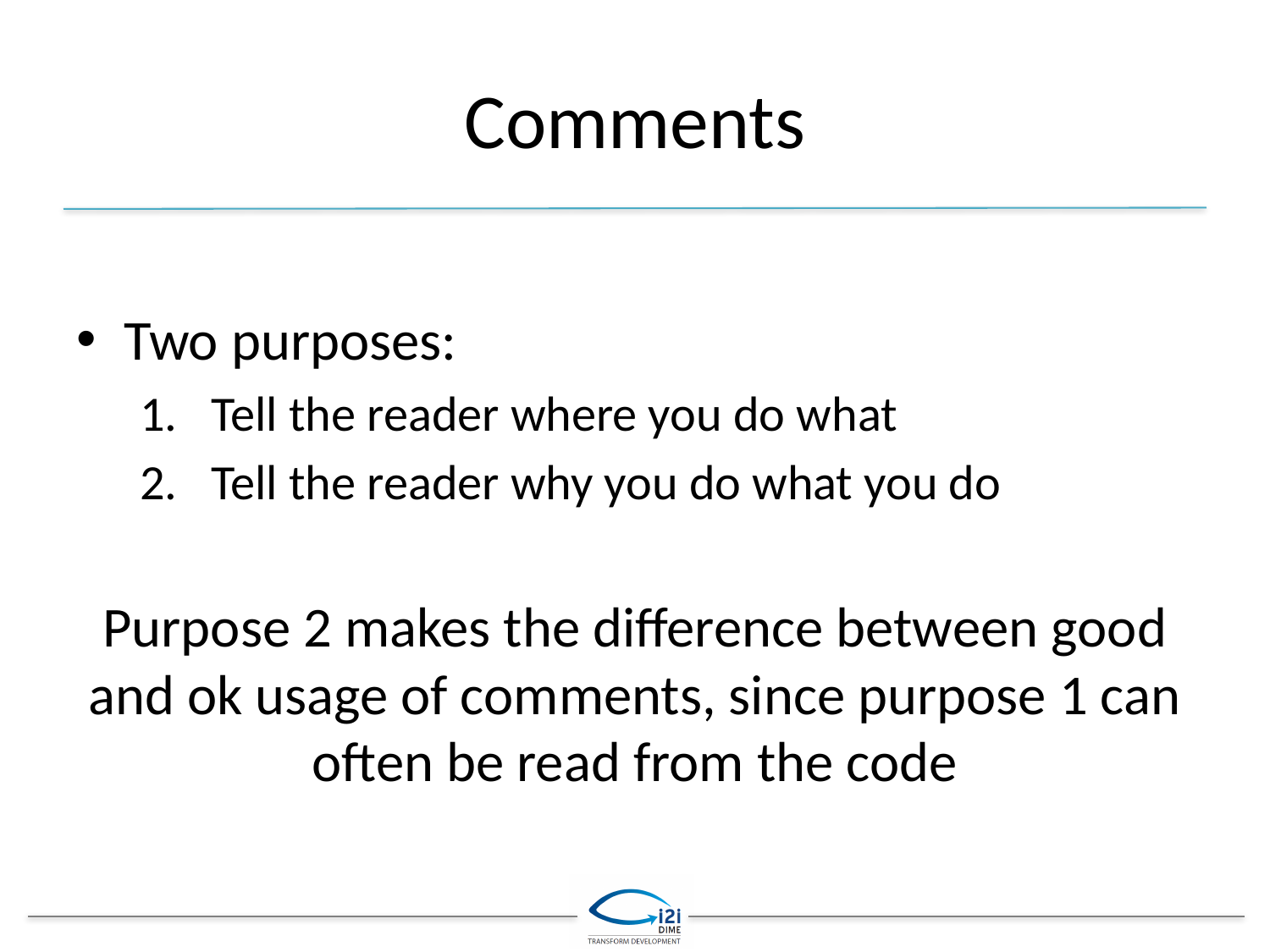

# Comments
Two purposes:
Tell the reader where you do what
Tell the reader why you do what you do

Purpose 2 makes the difference between good and ok usage of comments, since purpose 1 can often be read from the code